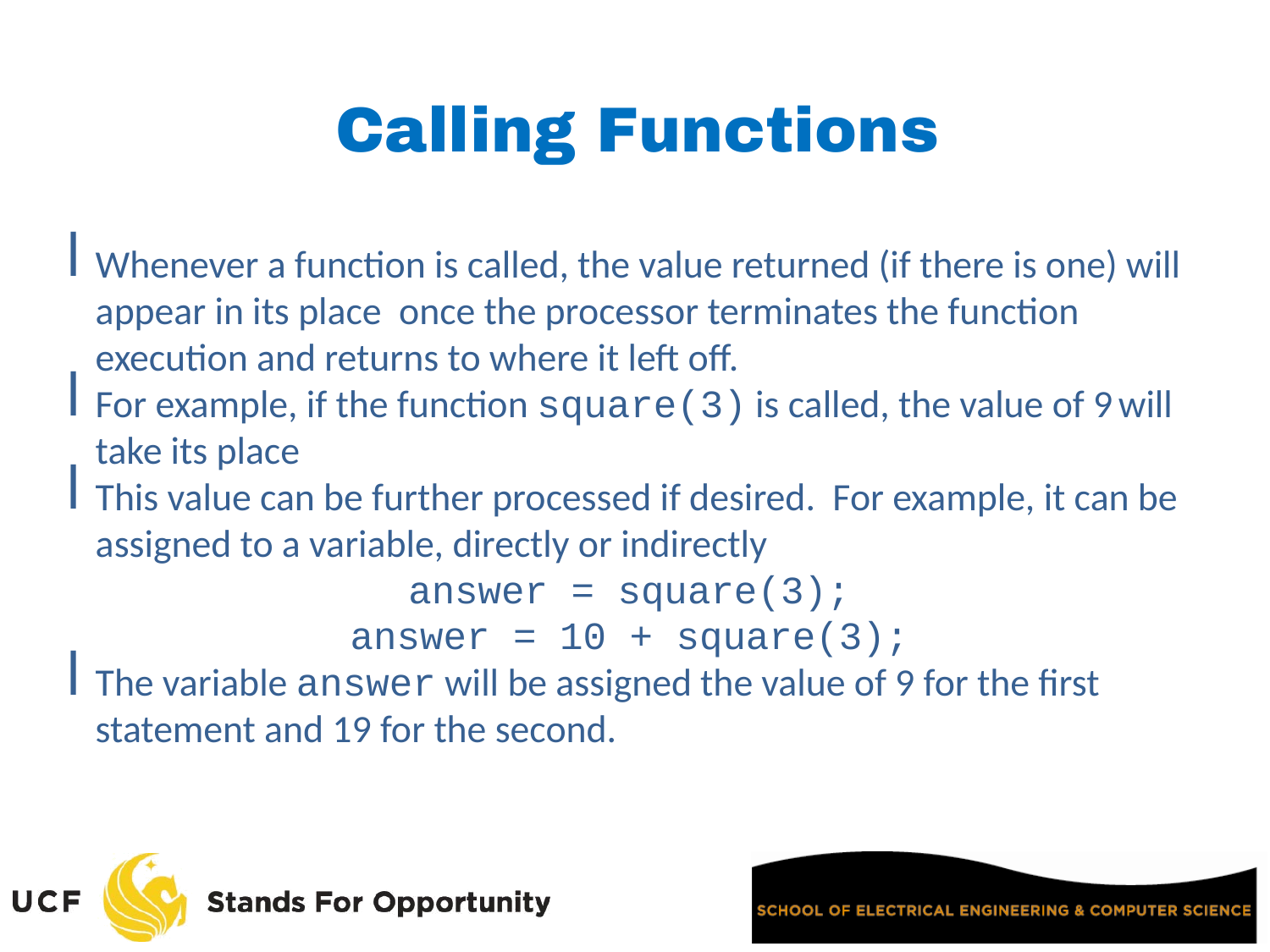

Calling Functions
Whenever a function is called, the value returned (if there is one) will appear in its place  once the processor terminates the function execution and returns to where it left off.
For example, if the function square(3) is called, the value of 9 will take its place
This value can be further processed if desired.  For example, it can be assigned to a variable, directly or indirectly
answer = square(3);
answer = 10 + square(3);
The variable answer will be assigned the value of 9 for the first statement and 19 for the second.